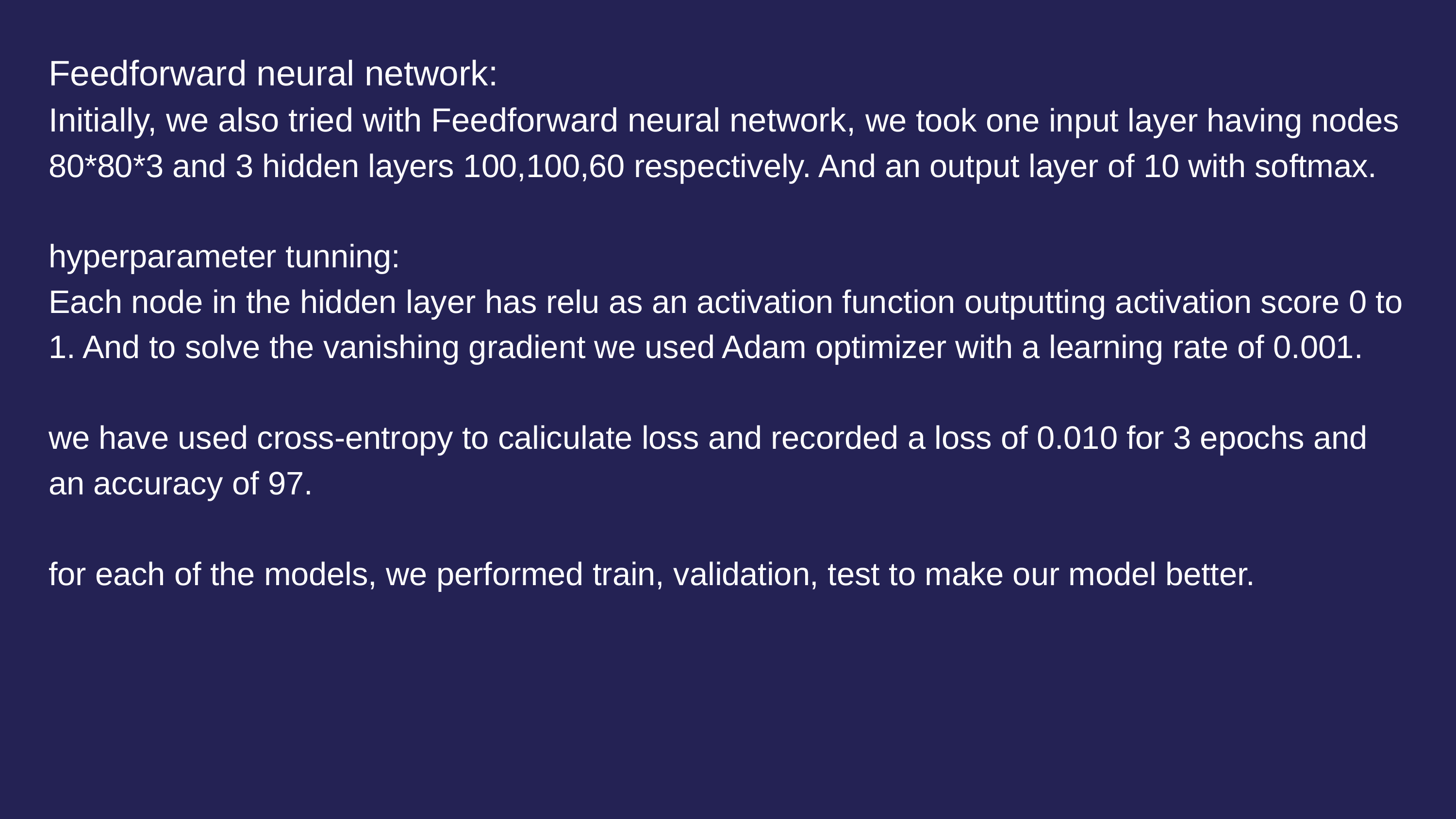

Feedforward neural network:
Initially, we also tried with Feedforward neural network, we took one input layer having nodes 80*80*3 and 3 hidden layers 100,100,60 respectively. And an output layer of 10 with softmax.

hyperparameter tunning:
Each node in the hidden layer has relu as an activation function outputting activation score 0 to 1. And to solve the vanishing gradient we used Adam optimizer with a learning rate of 0.001.

we have used cross-entropy to caliculate loss and recorded a loss of 0.010 for 3 epochs and an accuracy of 97.

for each of the models, we performed train, validation, test to make our model better.